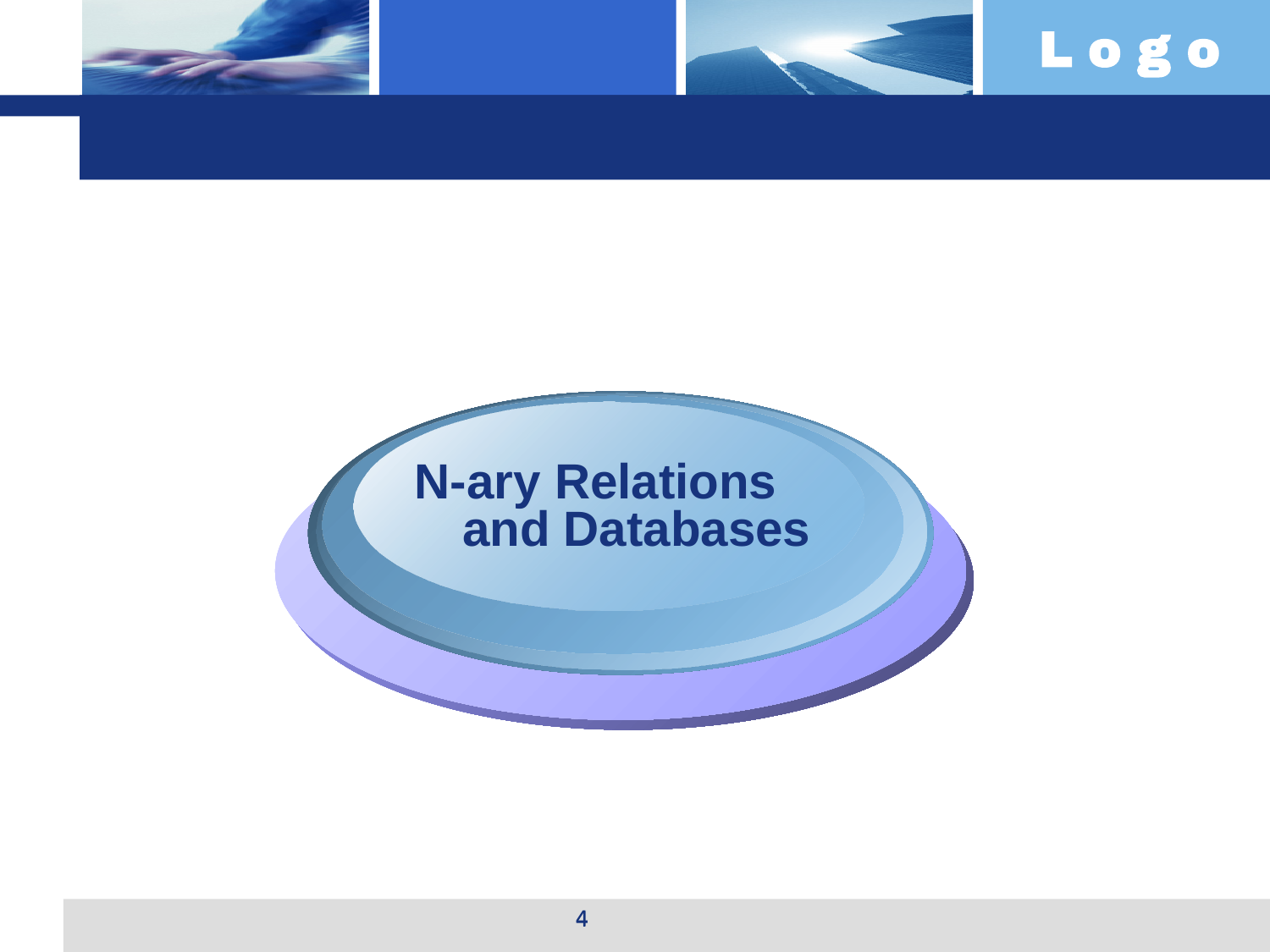

#

N-ary Relations and Databases
4
4